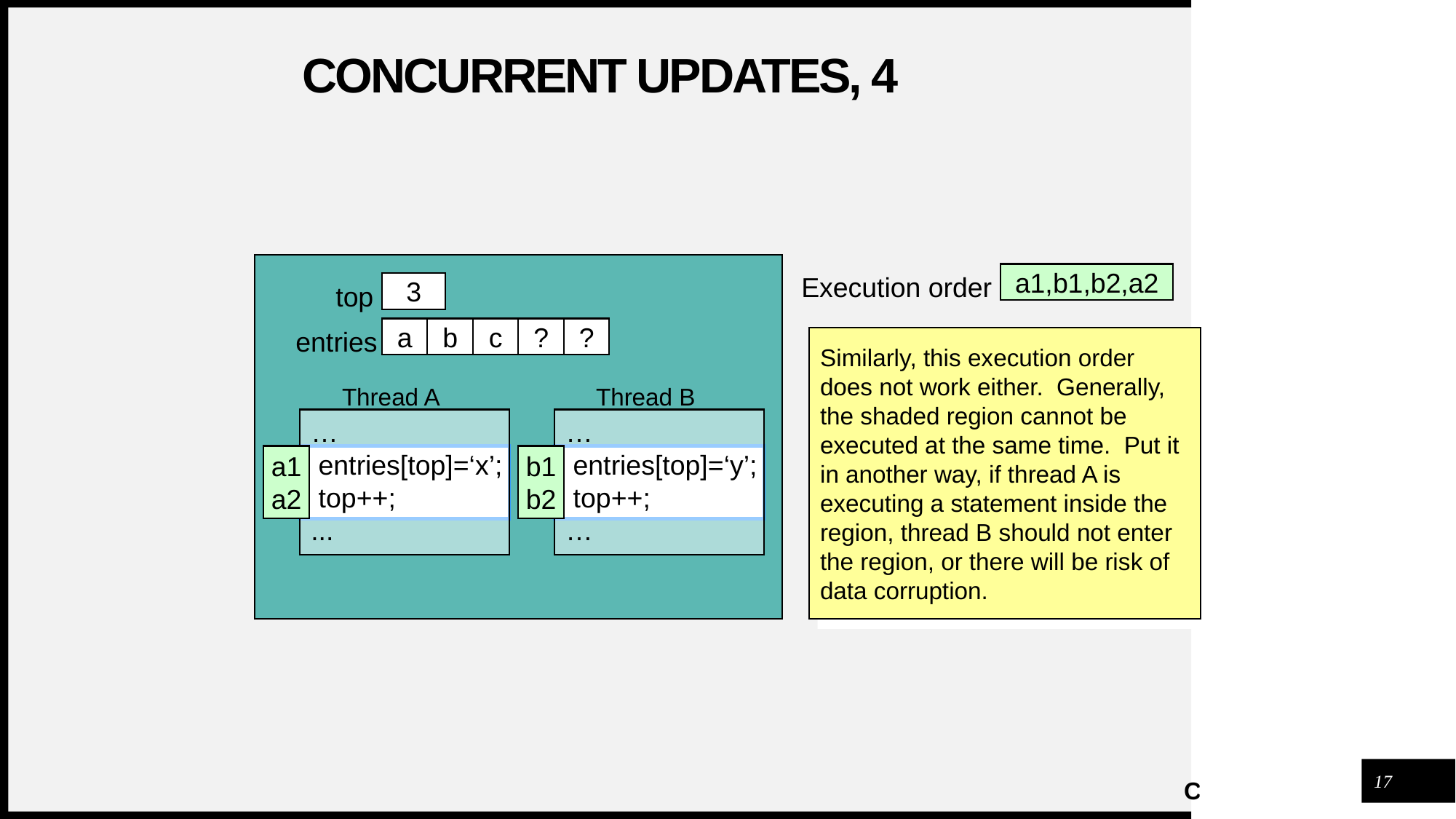

# Concurrent updates, 4

3
top
a
b
c
?
?
entries
Thread A
Thread B
…
 entries[top]=‘x’;
 top++;
...
…
 entries[top]=‘y’;
 top++;
…

a1,b1,b2,a2
Execution order
Similarly, this execution order does not work either.  Generally, the shaded region cannot be executed at the same time.  Put it in another way, if thread A is executing a statement inside the region, thread B should not enter the region, or there will be risk of data corruption.
a1
a2
b1
b2
17